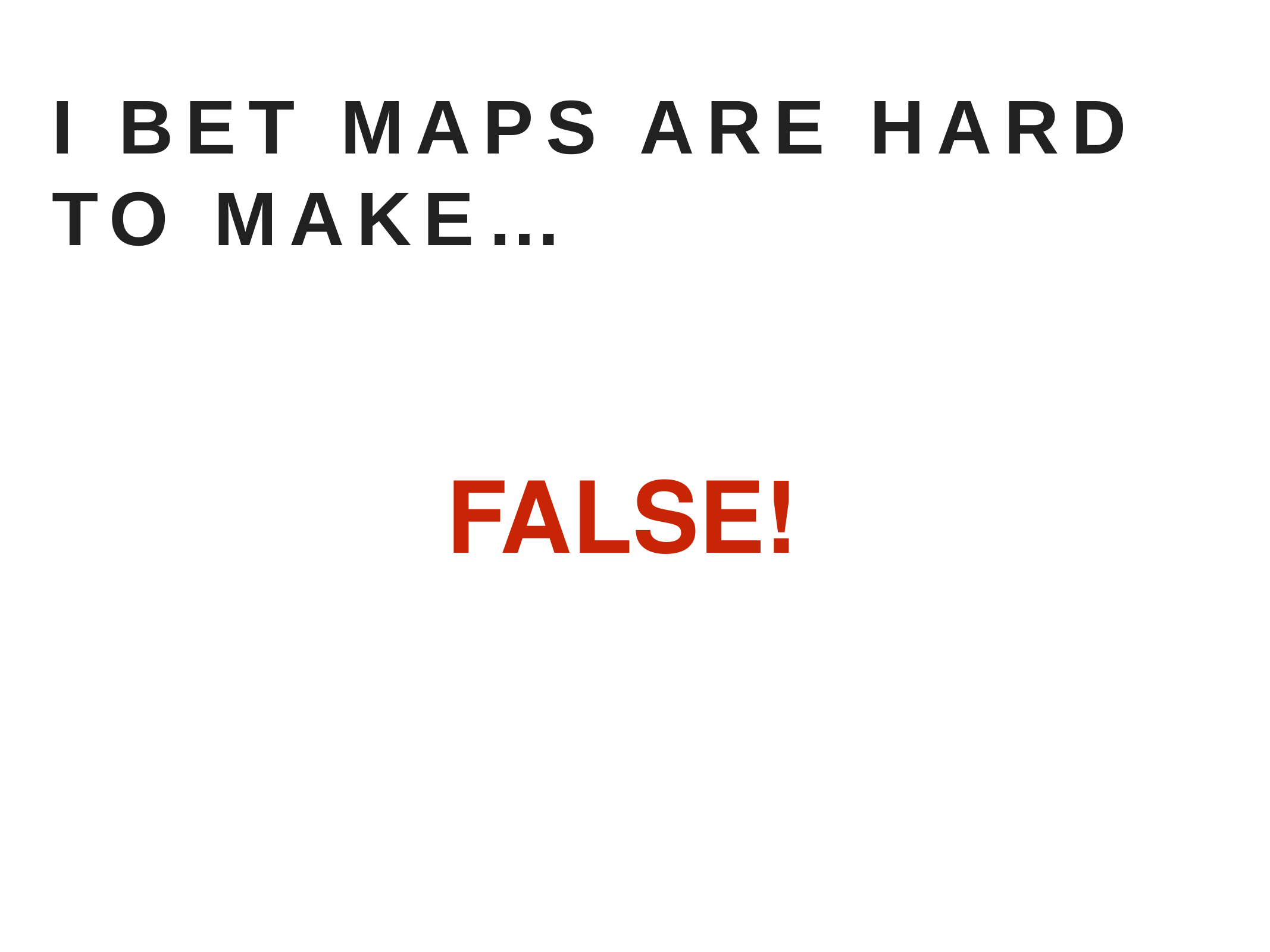

I bet maps are hard to make…
FALSE!